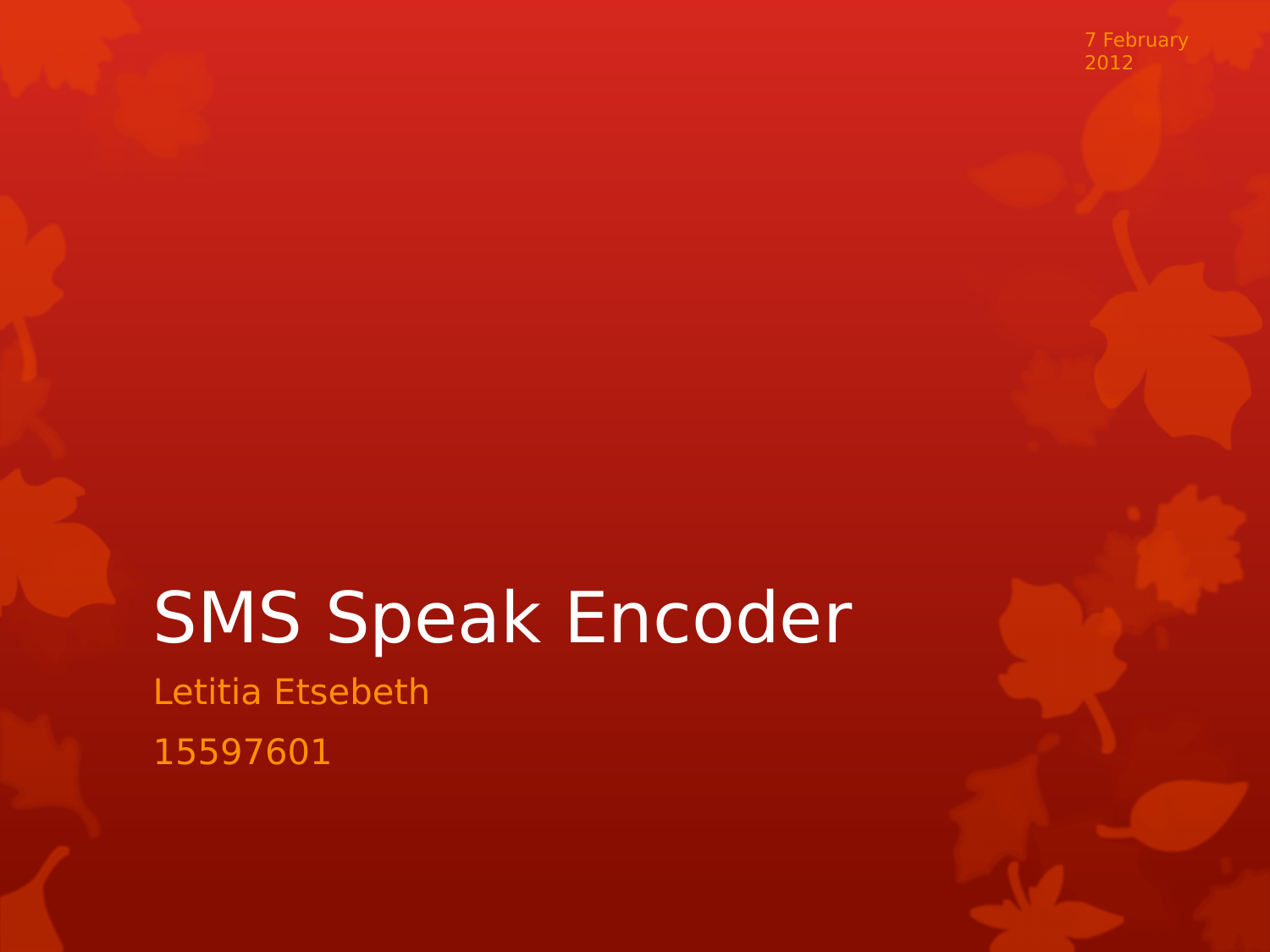

7 February 2012
# SMS Speak Encoder
Letitia Etsebeth
15597601